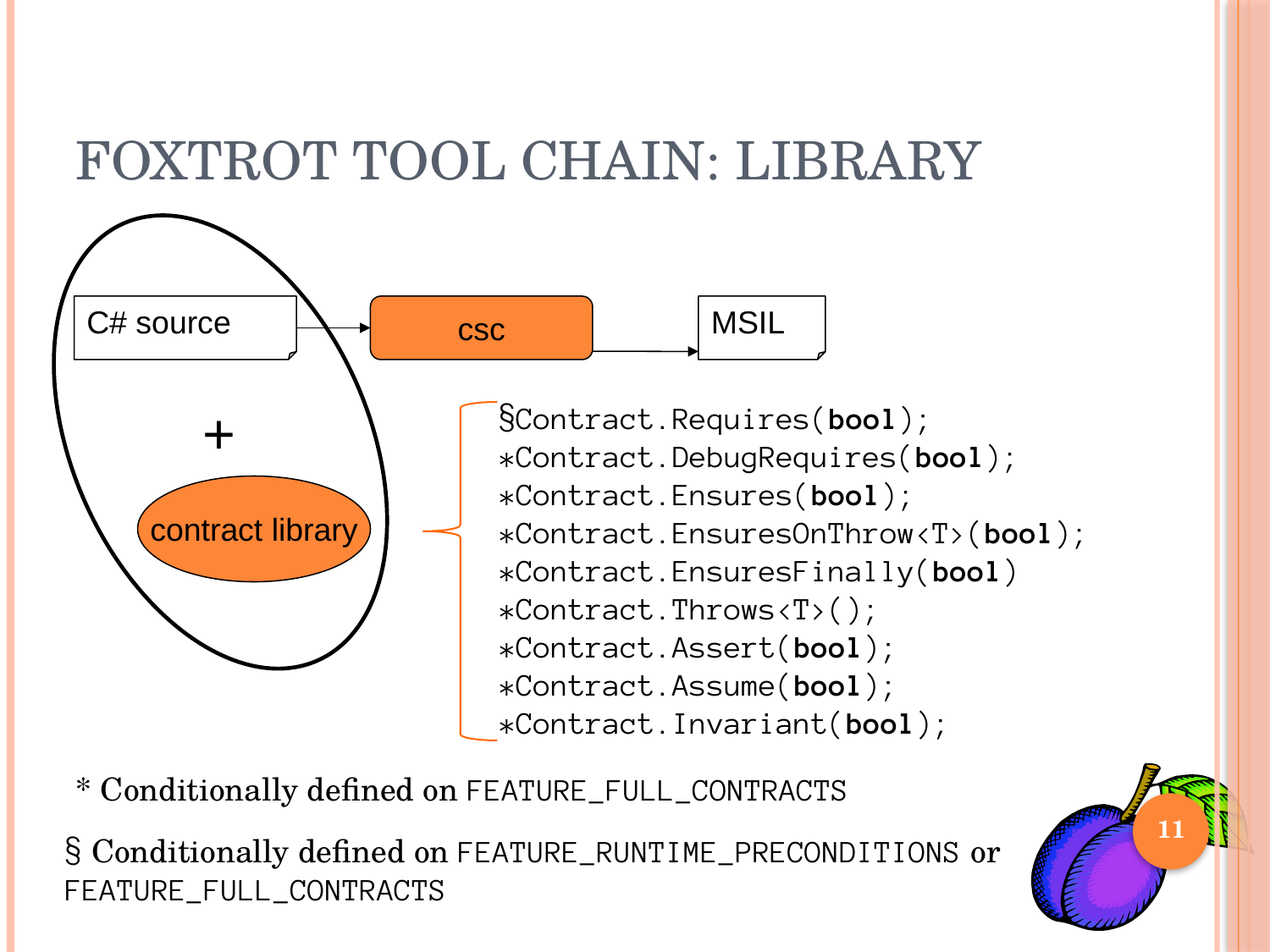

# Foxtrot Tool Chain: Library

+
contract library
C# source
csc
MSIL
§Contract.Requires(bool);
*Contract.DebugRequires(bool);
*Contract.Ensures(bool);
*Contract.EnsuresOnThrow<T>(bool);
*Contract.EnsuresFinally(bool)
*Contract.Throws<T>();
*Contract.Assert(bool);
*Contract.Assume(bool);
*Contract.Invariant(bool);

* Conditionally defined on FEATURE_FULL_CONTRACTS
11
§ Conditionally defined on FEATURE_RUNTIME_PRECONDITIONS or FEATURE_FULL_CONTRACTS